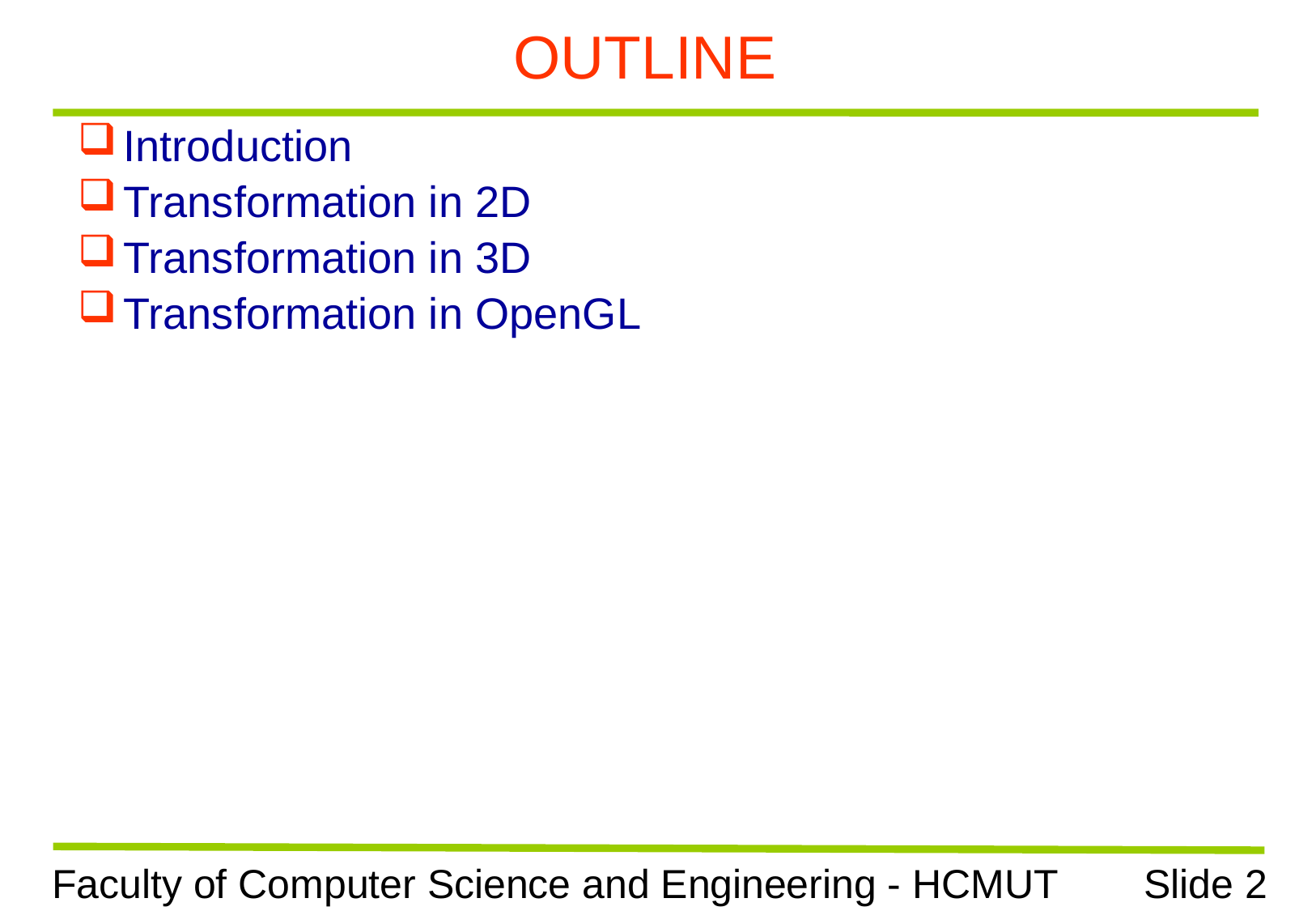

# OUTLINE
Introduction
Transformation in 2D
Transformation in 3D
Transformation in OpenGL